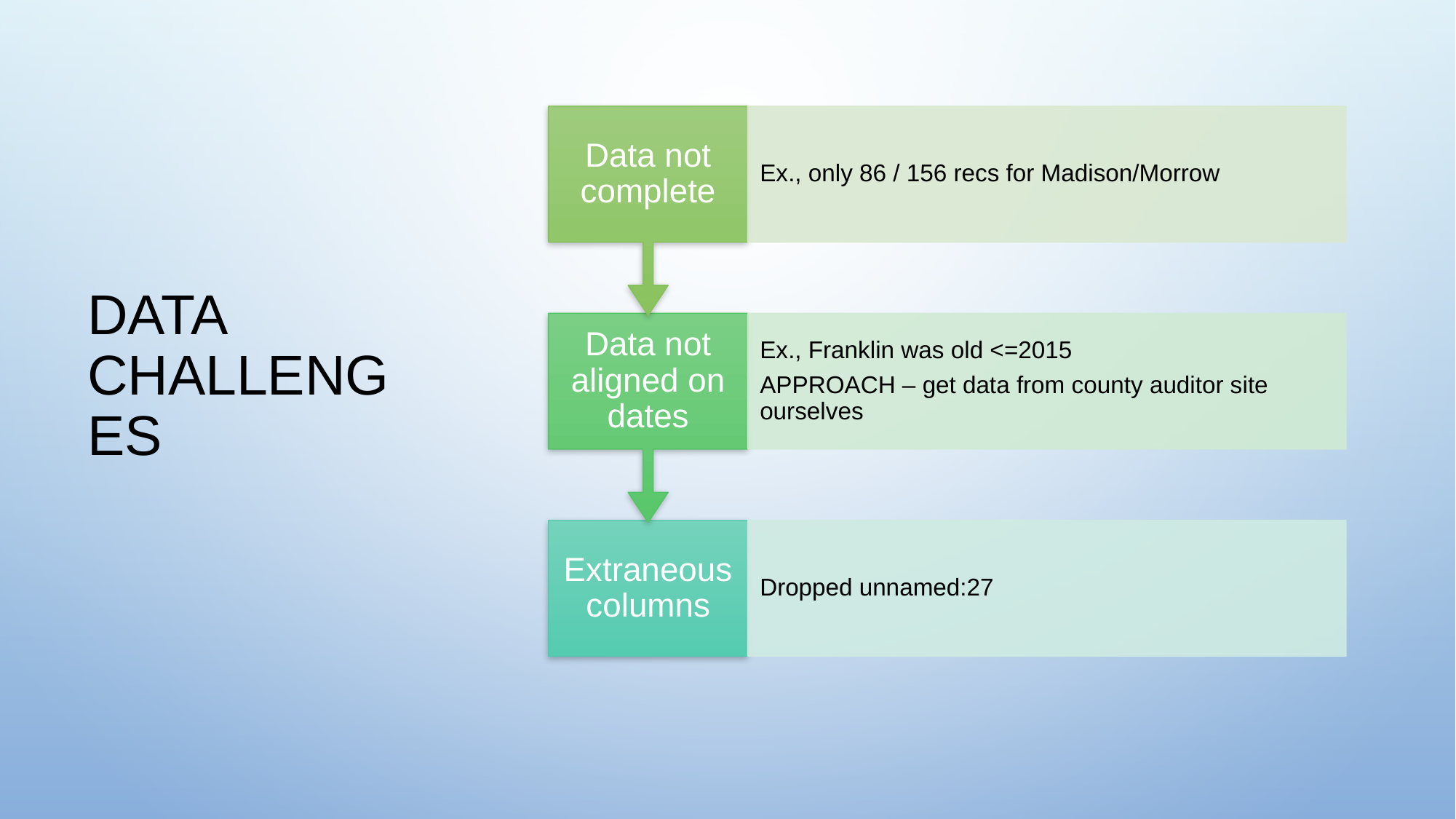

Extraneous columns
Dropped unnamed:27
Data not aligned on dates
Ex., Franklin was old <=2015
APPROACH – get data from county auditor site ourselves
Data not complete
Ex., only 86 / 156 recs for Madison/Morrow
# Data CHALLENGES